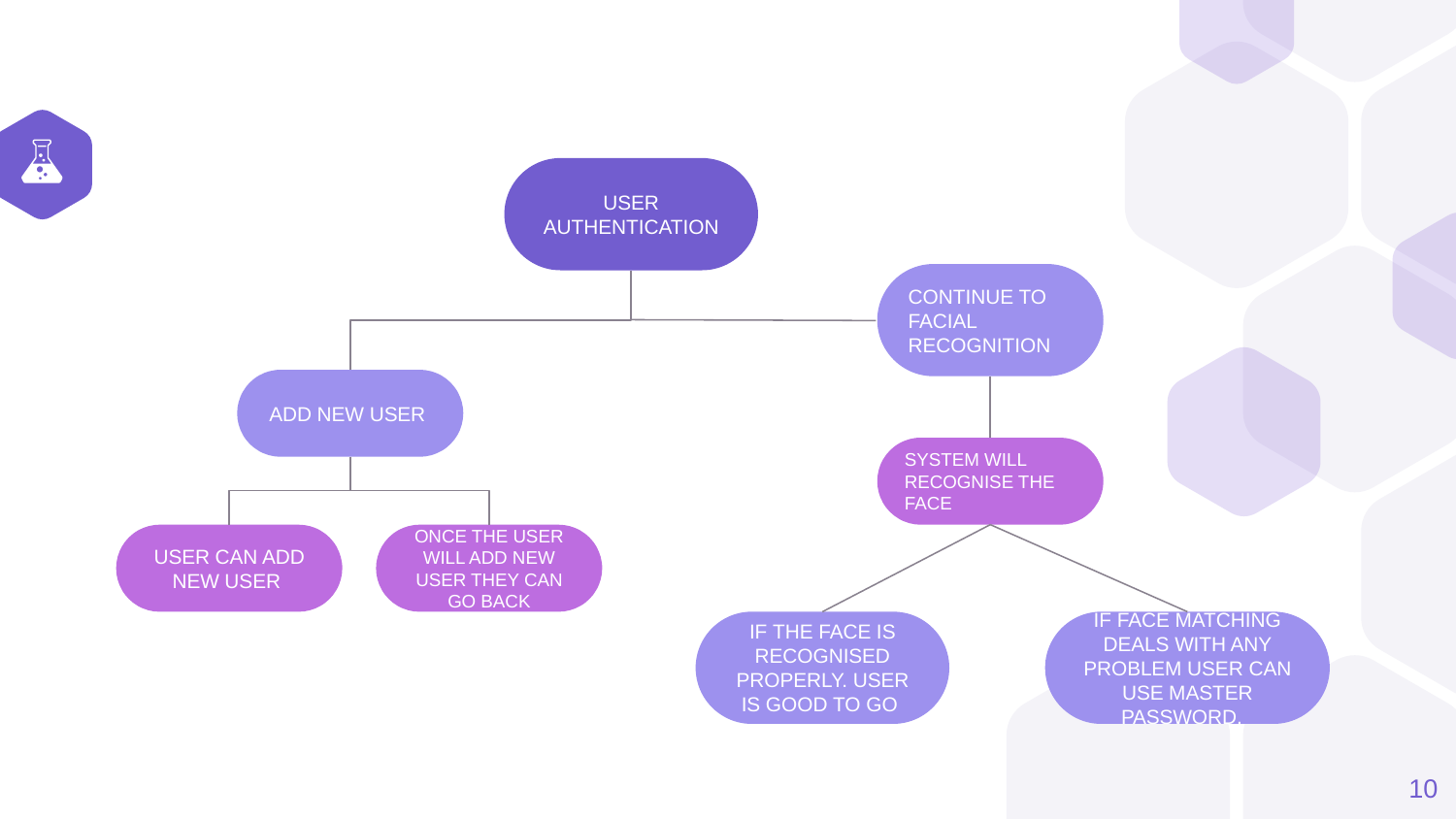

#

USER AUTHENTICATION
CONTINUE TO FACIAL RECOGNITION
ADD NEW USER
SYSTEM WILL RECOGNISE THE FACE
USER CAN ADD NEW USER
ONCE THE USER WILL ADD NEW USER THEY CAN GO BACK
IF THE FACE IS RECOGNISED PROPERLY. USER IS GOOD TO GO
IF FACE MATCHING DEALS WITH ANY PROBLEM USER CAN USE MASTER PASSWORD.
10